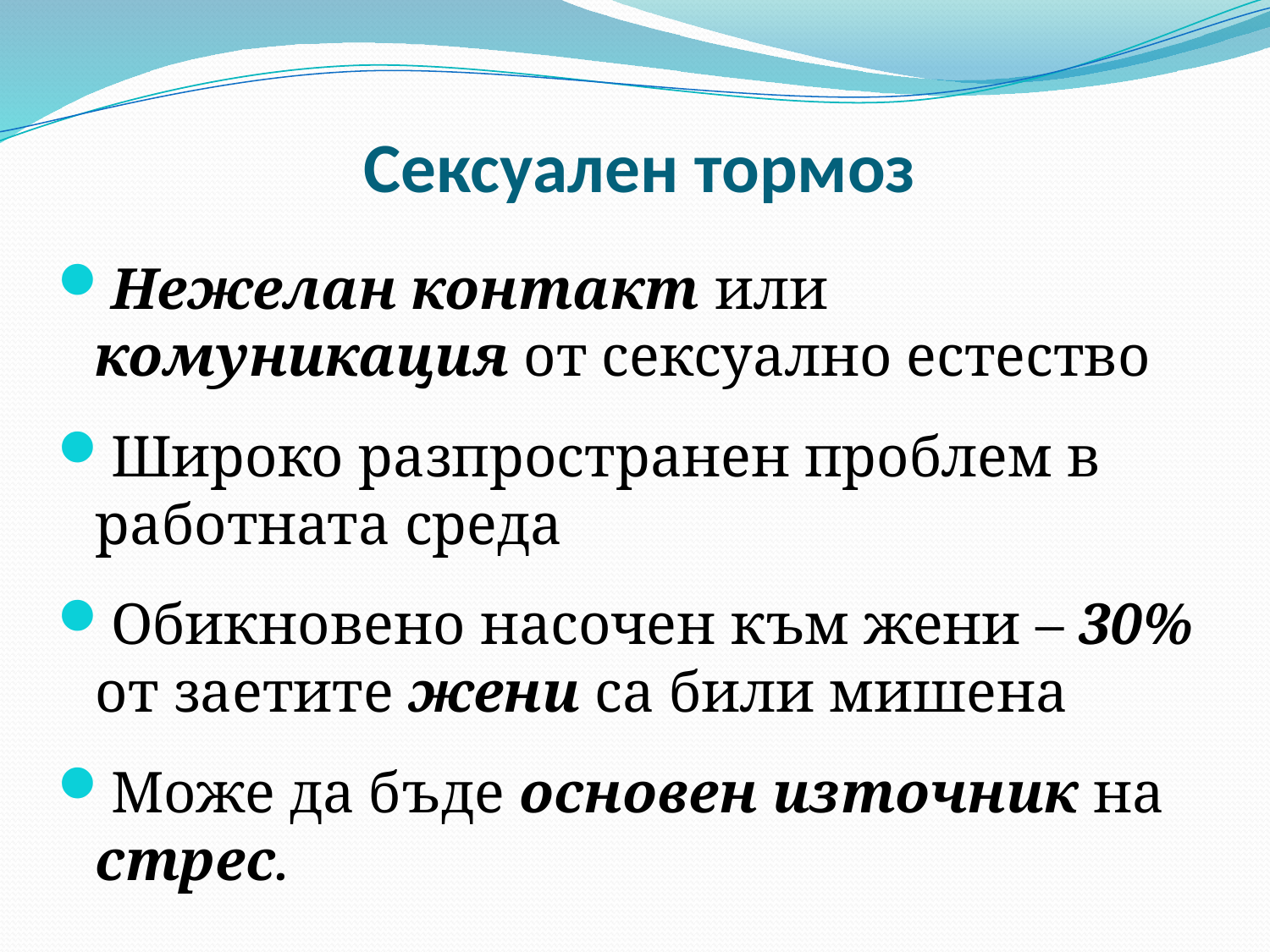

# Сексуален тормоз
Нежелан контакт или комуникация от сексуално естество
Широко разпространен проблем в работната среда
Обикновено насочен към жени – 30% от заетите жени са били мишена
Може да бъде основен източник на стрес.